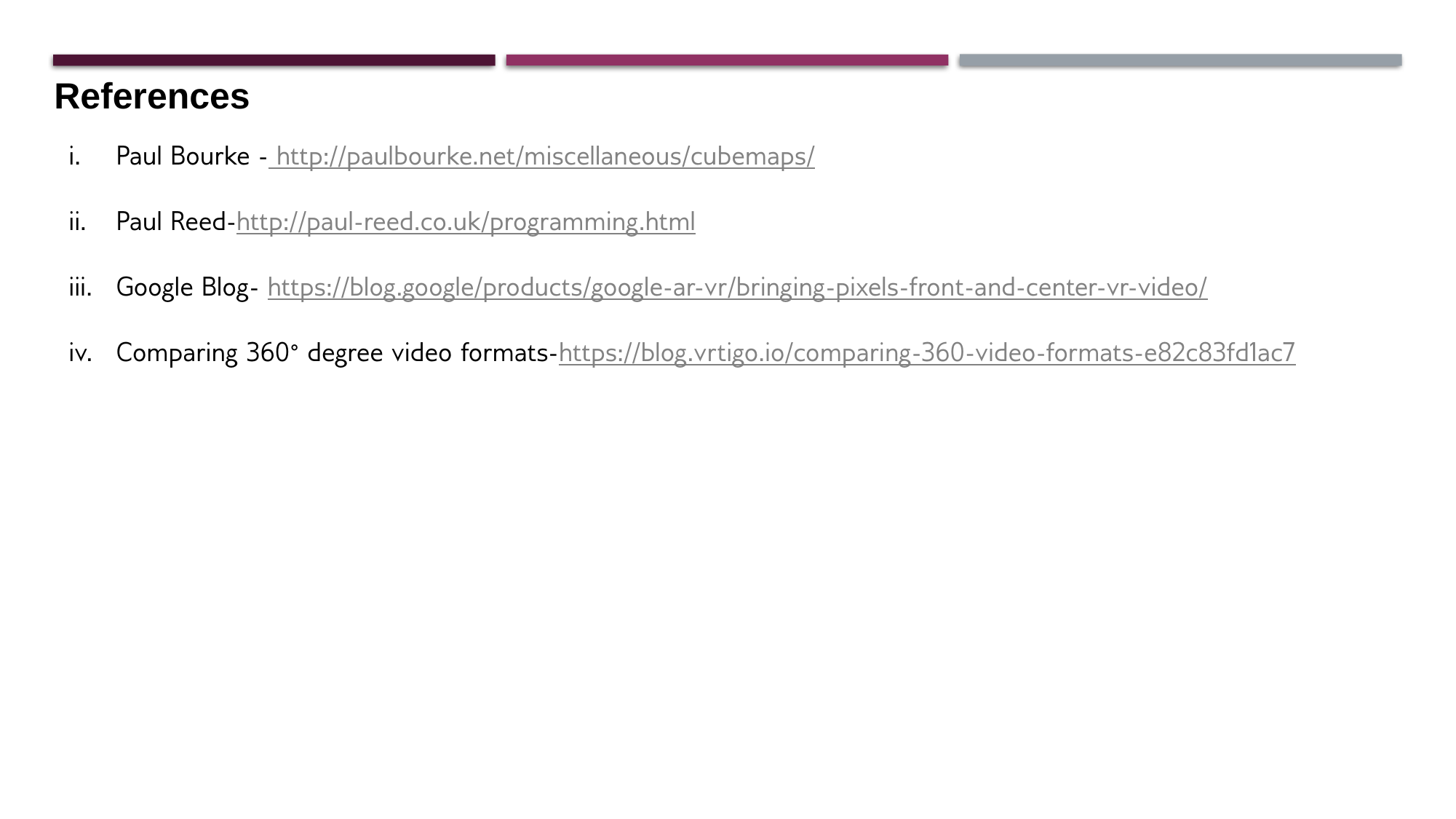

References
Paul Bourke - http://paulbourke.net/miscellaneous/cubemaps/

Paul Reed-http://paul-reed.co.uk/programming.html

Google Blog- https://blog.google/products/google-ar-vr/bringing-pixels-front-and-center-vr-video/

Comparing 360° degree video formats-https://blog.vrtigo.io/comparing-360-video-formats-e82c83fd1ac7